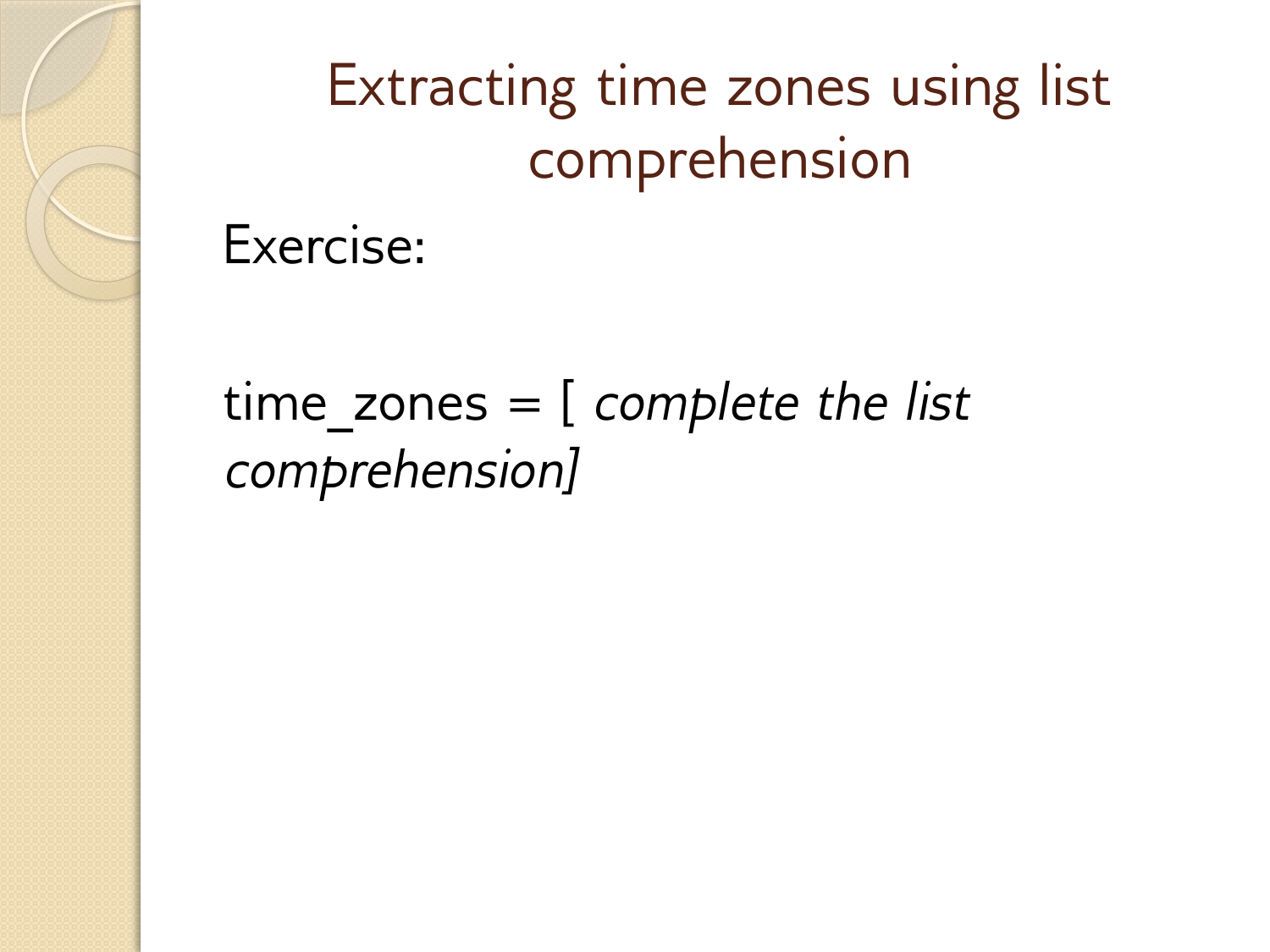

# Extracting time zones using list comprehension
Exercise:

time_zones = [ complete the list comprehension]